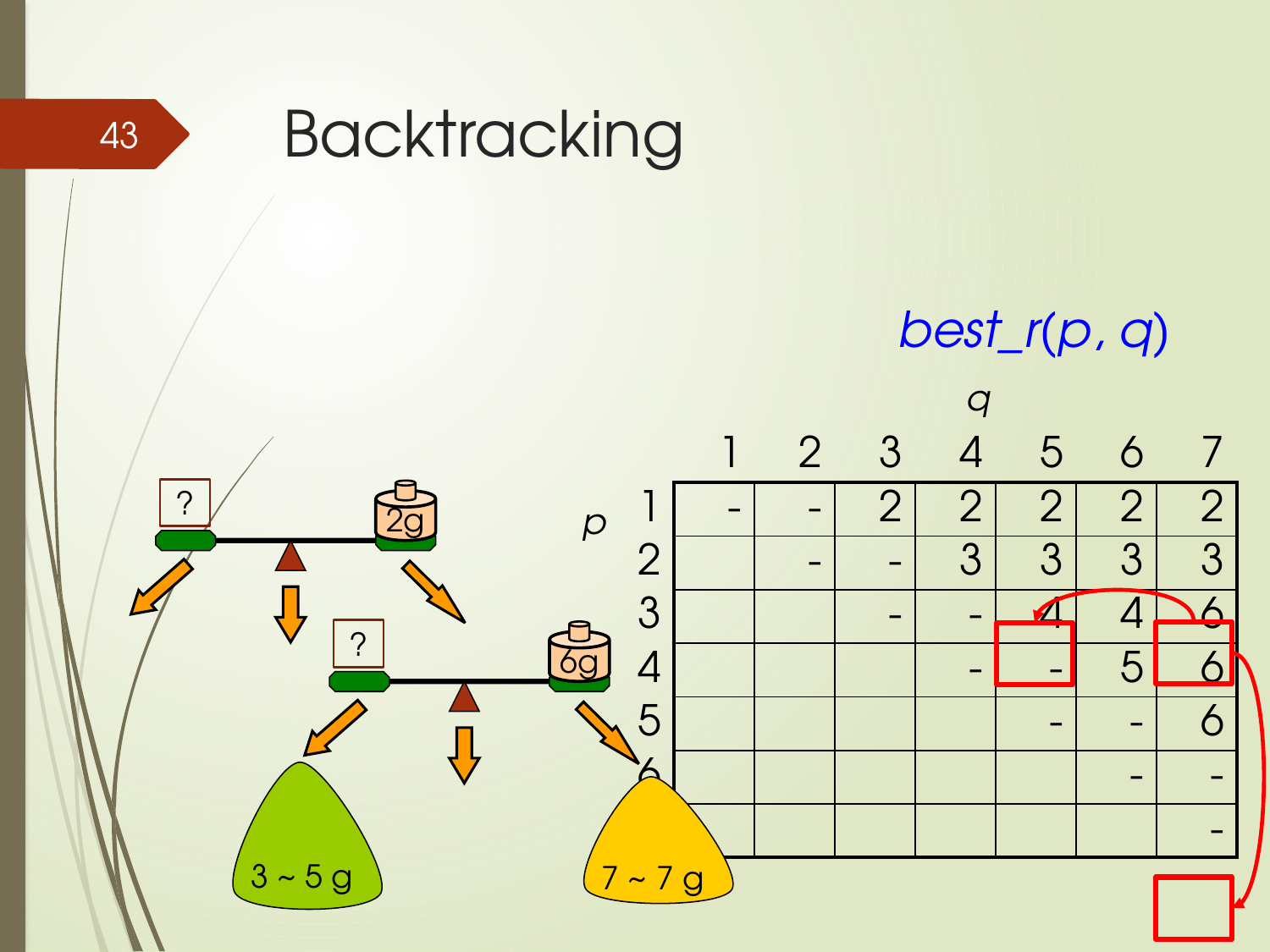

# Backtracking
43
best_r(p, q)

q
|  | 1 | 2 | 3 | 4 | 5 | 6 | 7 |
| --- | --- | --- | --- | --- | --- | --- | --- |
| 1 | - | - | 2 | 2 | 2 | 2 | 2 |
| 2 |  | - | - | 3 | 3 | 3 | 3 |
| 3 |  |  | - | - | 4 | 4 | 6 |
| 4 |  |  |  | - | - | 5 | 6 |
| 5 |  |  |  |  | - | - | 6 |
| 6 |  |  |  |  |  | - | - |
| 7 |  |  |  |  |  |  | - |
?

2g
p

?

6g

3 ~ 5 g

7 ~ 7 g